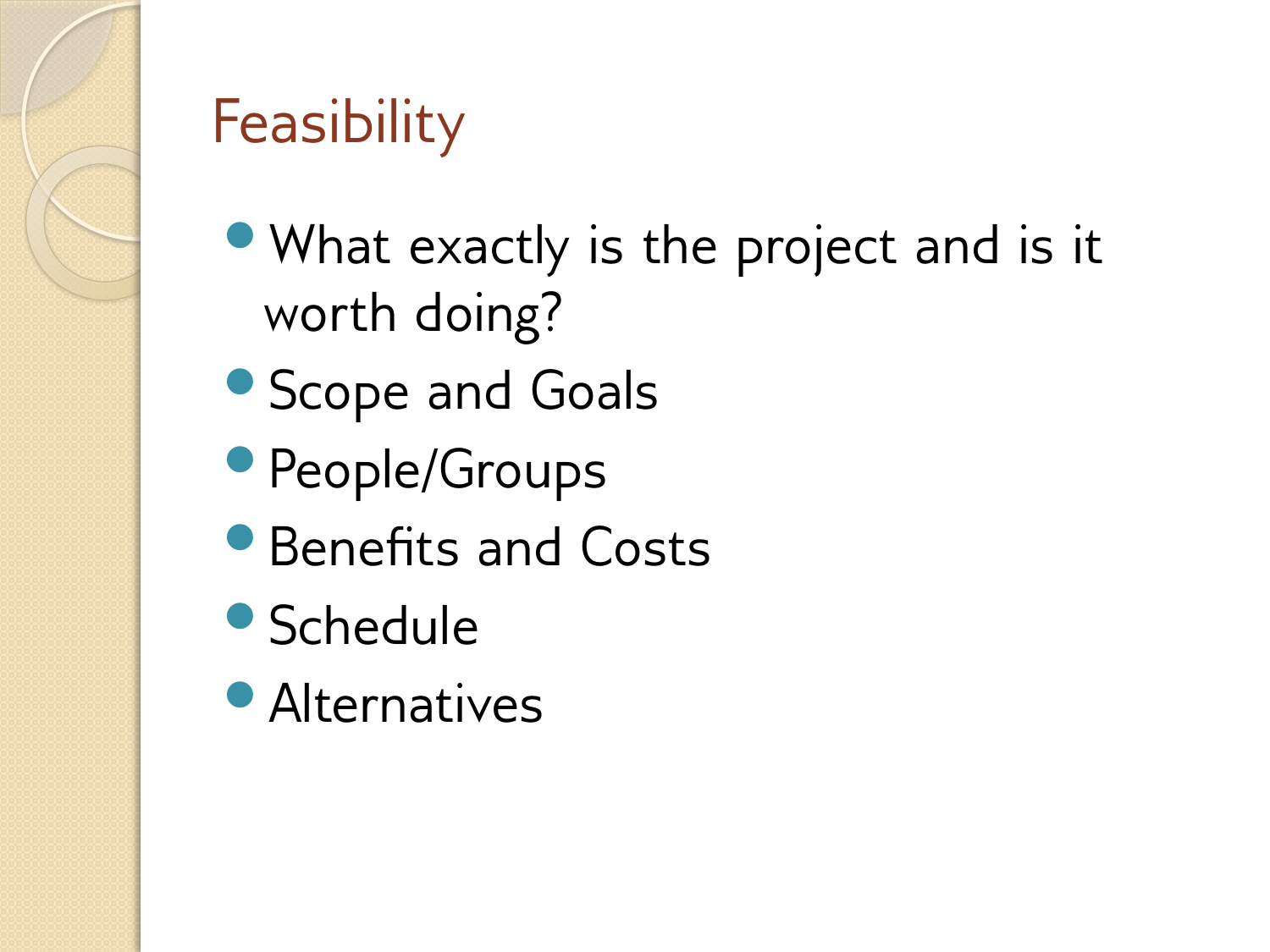

# Feasibility
What exactly is the project and is it worth doing?
Scope and Goals
People/Groups
Benefits and Costs
Schedule
Alternatives